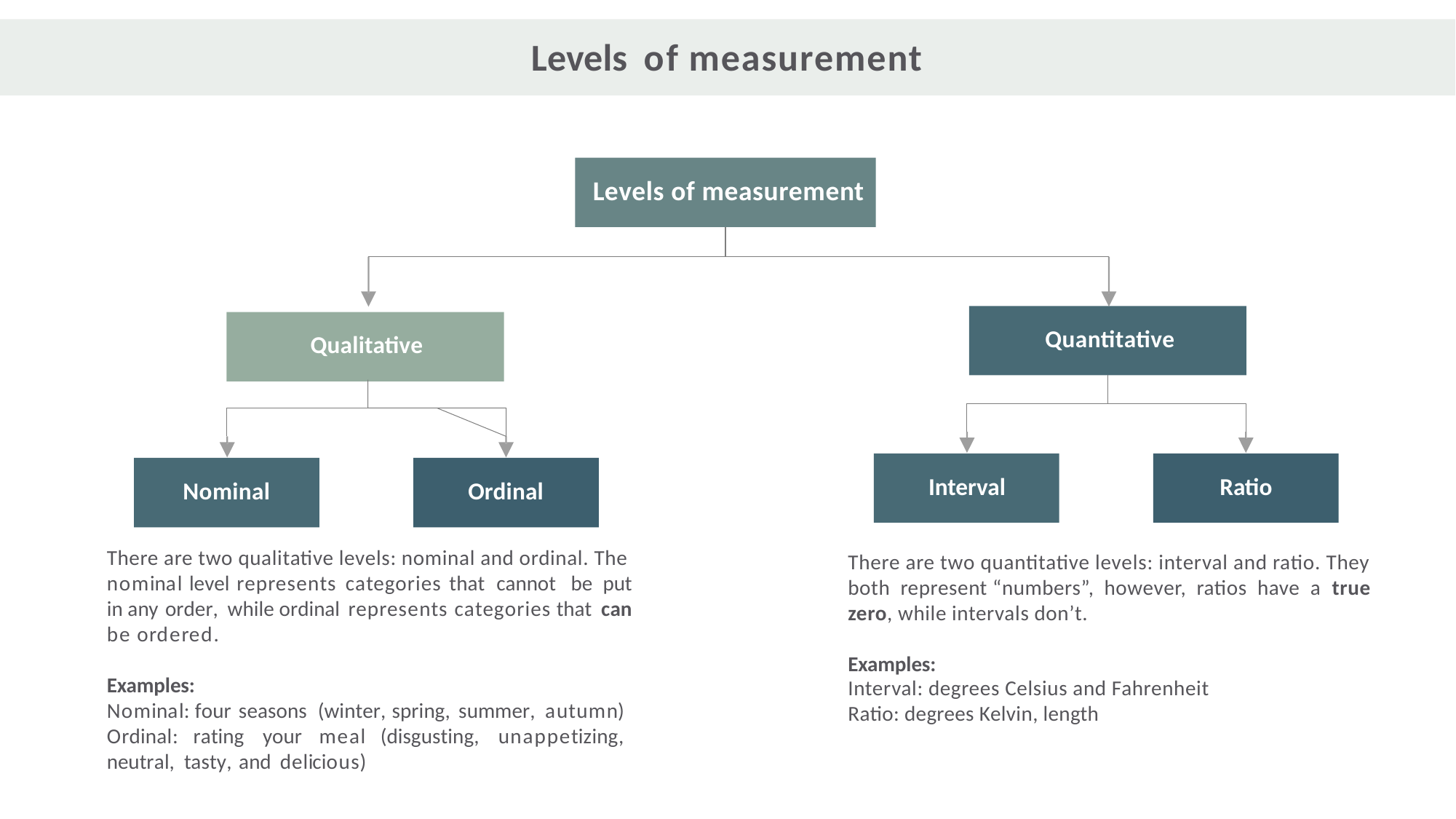

Levels
of
measurement

Levels of measurement

Quantitative

Qualitative

Interval

Ratio

Nominal

Ordinal
There are two qualitative levels: nominal and ordinal. The
nominal level represents categories that cannot  be put in any order, while ordinal represents categories that can be ordered.
There are two quantitative levels: interval and ratio. They
both  represent “numbers”,  however,  ratios  have  a  true zero, while intervals don’t.
Examples:
Interval: degrees Celsius and Fahrenheit
Ratio: degrees Kelvin, length
Examples:
Nominal: four seasons  (winter, spring, summer,  autumn) Ordinal:   rating   your   meal   (disgusting,    unappetizing, neutral, tasty, and delicious)